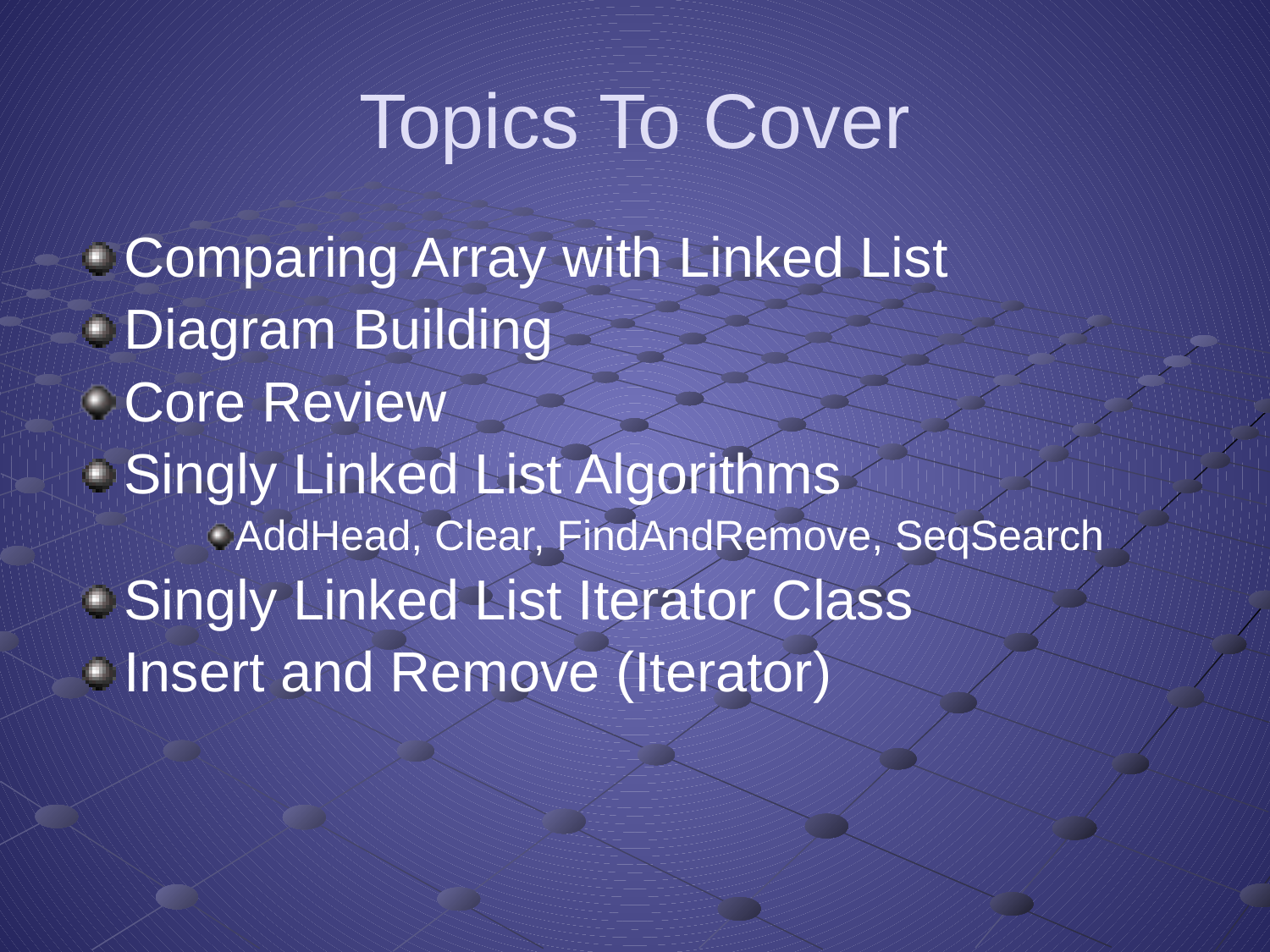

# Topics To Cover
Comparing Array with Linked List
Diagram Building
Core Review
Singly Linked List Algorithms
AddHead, Clear, FindAndRemove, SeqSearch
Singly Linked List Iterator Class
Insert and Remove (Iterator)